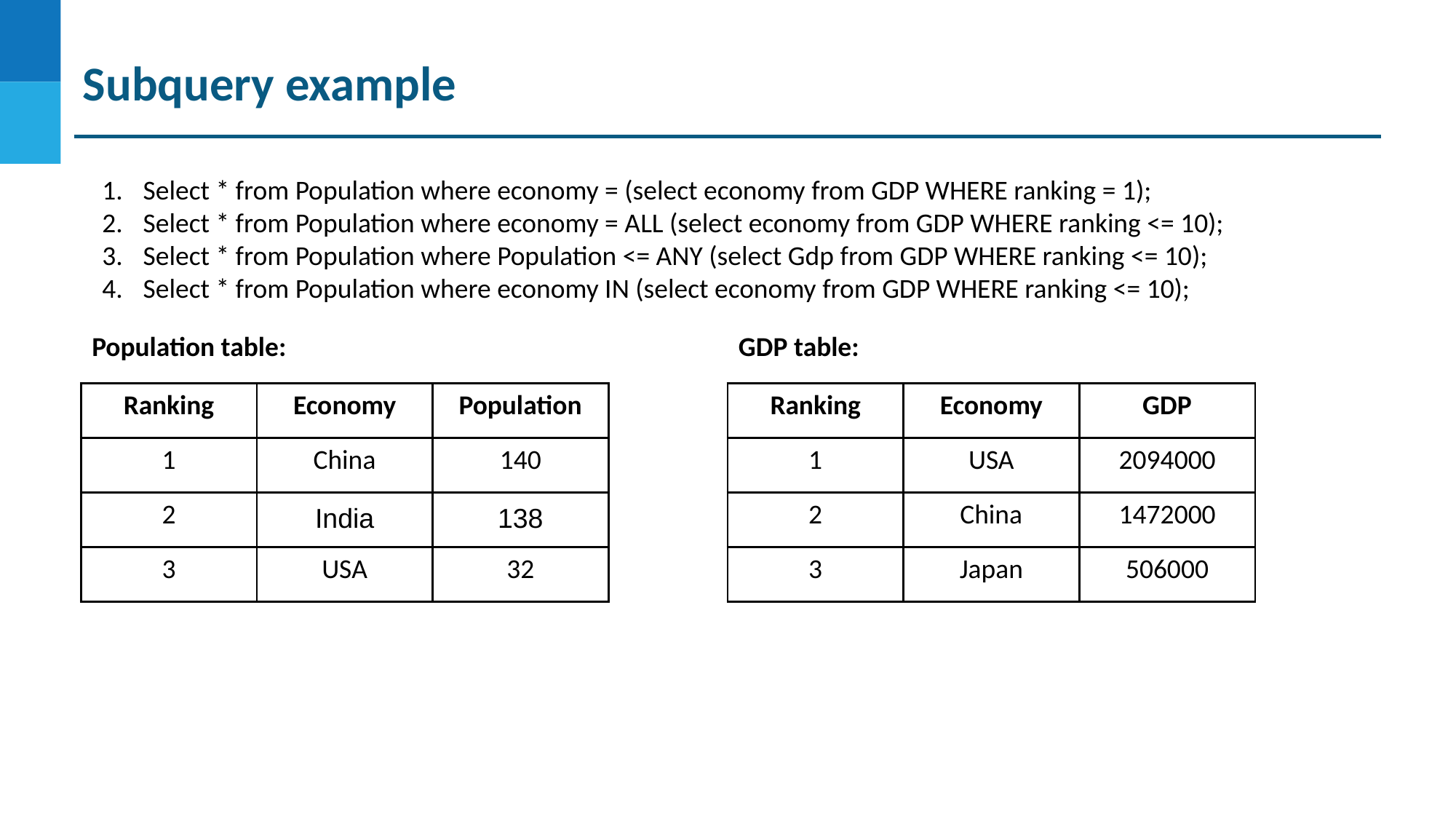

Subquery example
Select * from Population where economy = (select economy from GDP WHERE ranking = 1);
Select * from Population where economy = ALL (select economy from GDP WHERE ranking <= 10);
Select * from Population where Population <= ANY (select Gdp from GDP WHERE ranking <= 10);
Select * from Population where economy IN (select economy from GDP WHERE ranking <= 10);
Population table:
GDP table:
| Ranking | Economy | Population |
| --- | --- | --- |
| 1 | China | 140 |
| 2 | India | 138 |
| 3 | USA | 32 |
| Ranking | Economy | GDP |
| --- | --- | --- |
| 1 | USA | 2094000 |
| 2 | China | 1472000 |
| 3 | Japan | 506000 |